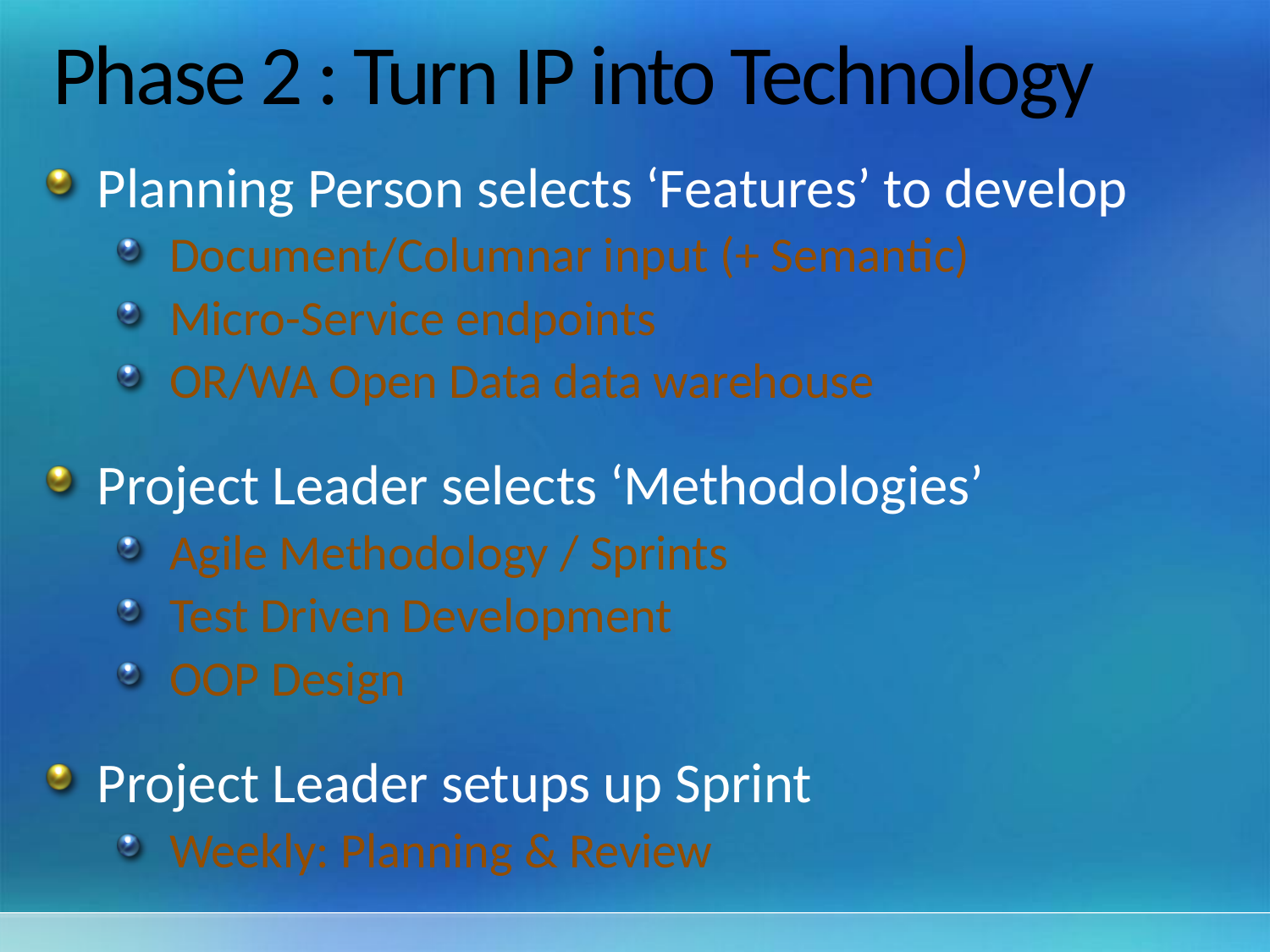

# Phase 2 : Turn IP into Technology
Planning Person selects ‘Features’ to develop
Document/Columnar input (+ Semantic)
Micro-Service endpoints
OR/WA Open Data data warehouse

Project Leader selects ‘Methodologies’
Agile Methodology / Sprints
Test Driven Development
OOP Design

Project Leader setups up Sprint
Weekly: Planning & Review